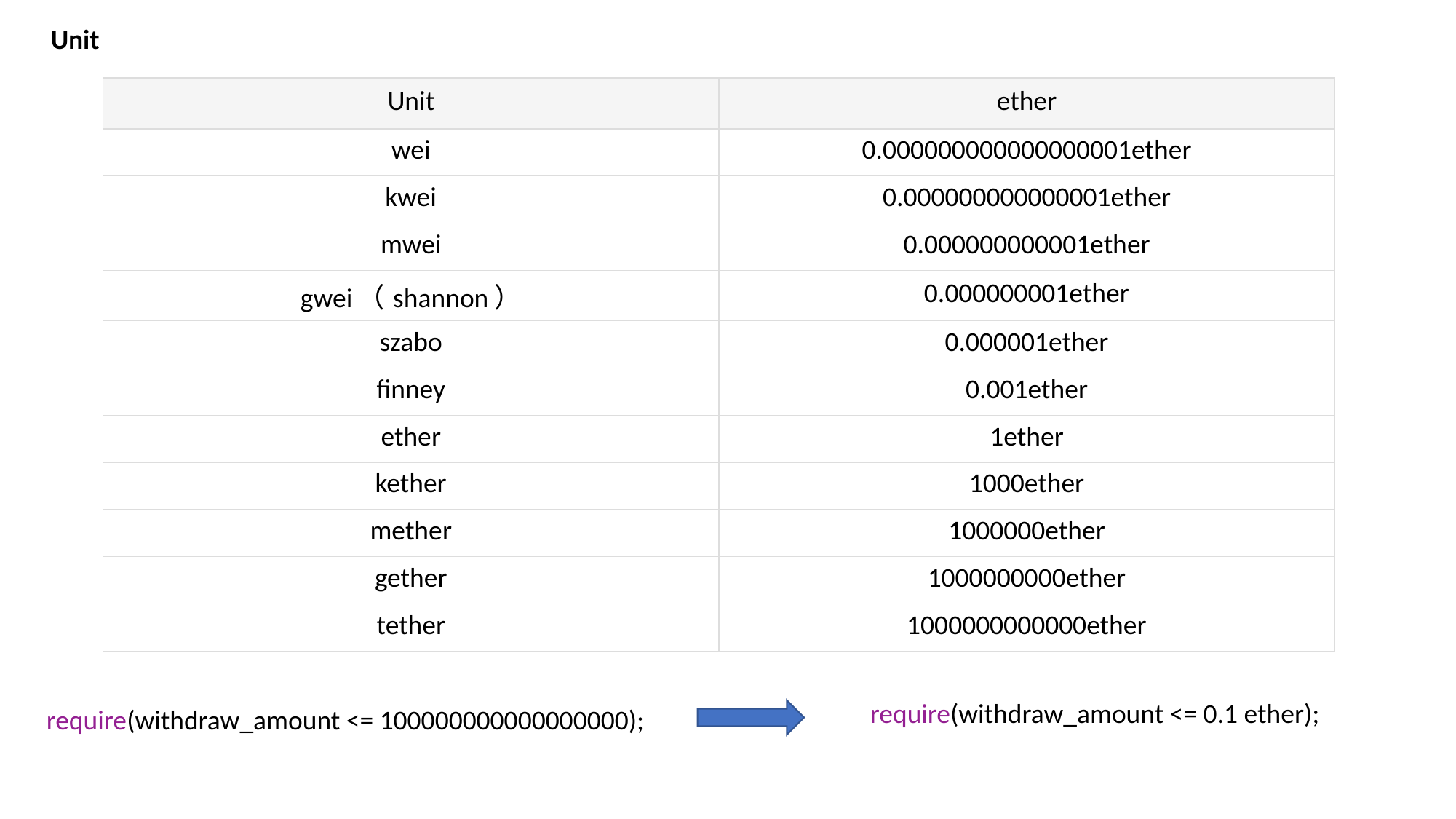

Unit
| Unit | ether |
| --- | --- |
| wei | 0.000000000000000001ether |
| kwei | 0.000000000000001ether |
| mwei | 0.000000000001ether |
| gwei（shannon） | 0.000000001ether |
| szabo | 0.000001ether |
| finney | 0.001ether |
| ether | 1ether |
| kether | 1000ether |
| mether | 1000000ether |
| gether | 1000000000ether |
| tether | 1000000000000ether |
require(withdraw_amount <= 0.1 ether);
require(withdraw_amount <= 100000000000000000);